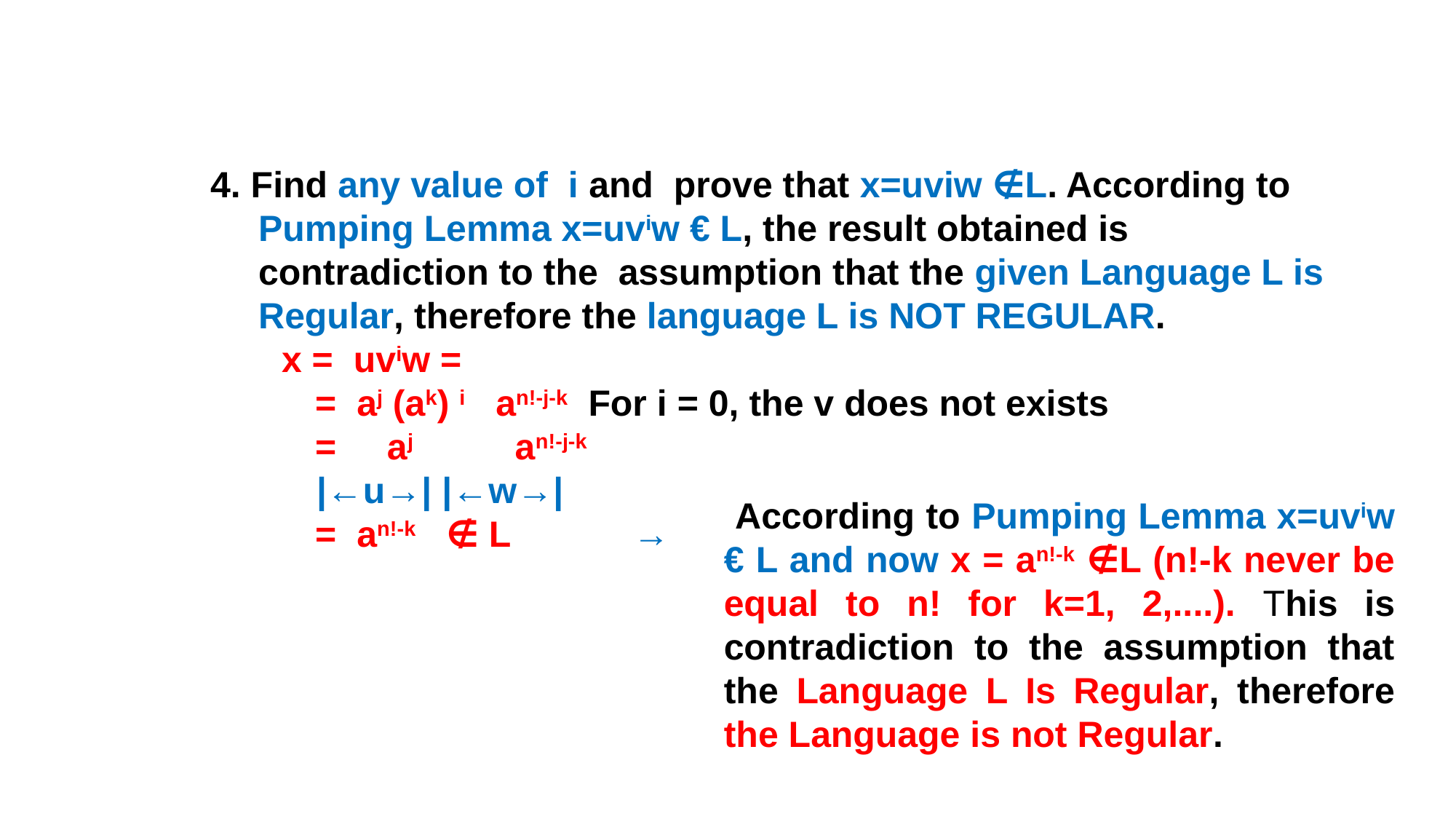

4. Find any value of  i and  prove that x=uviw ∉L. According to Pumping Lemma x=uviw € L, the result obtained is contradiction to the  assumption that the given Language L is Regular, therefore the language L is NOT REGULAR.
       x =  uviw =
                     =  aj (ak) i   an!-j-k  For i = 0, the v does not exists
                     =     aj          an!-j-k
                                  |←u→| |←w→|
                     =  an!-k   ∉ L            →

 According to Pumping Lemma x=uviw € L and now x = an!-k ∉L (n!-k never be equal to n! for k=1, 2,....). This is contradiction to the assumption that the Language L Is Regular, therefore the Language is not Regular.